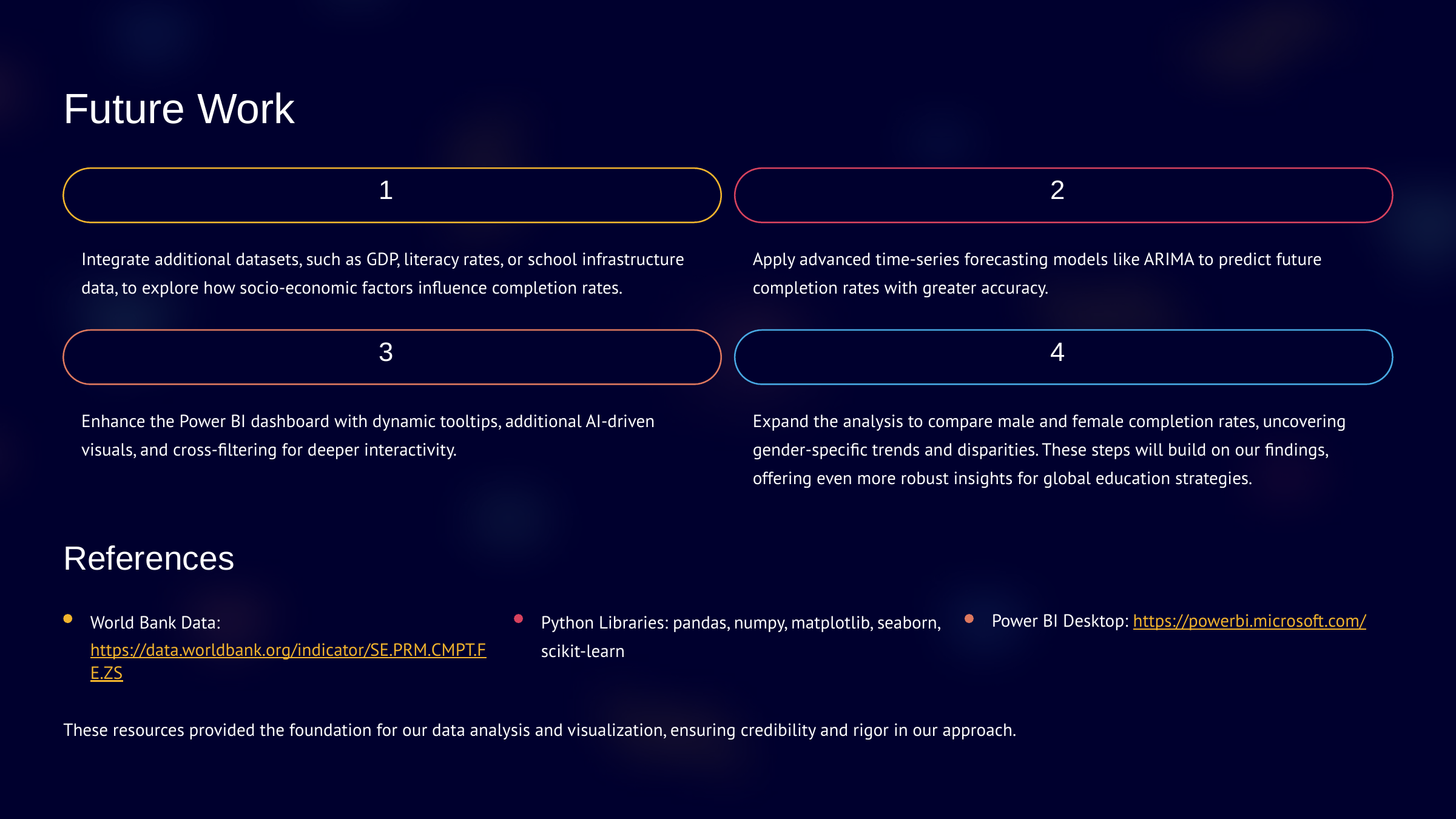

Future Work

1
2
Integrate additional datasets, such as GDP, literacy rates, or school infrastructure data, to explore how socio-economic factors influence completion rates.
Apply advanced time-series forecasting models like ARIMA to predict future completion rates with greater accuracy.

3
4
Enhance the Power BI dashboard with dynamic tooltips, additional AI-driven visuals, and cross-filtering for deeper interactivity.
Expand the analysis to compare male and female completion rates, uncovering gender-specific trends and disparities. These steps will build on our findings, offering even more robust insights for global education strategies.
References
World Bank Data: https://data.worldbank.org/indicator/SE.PRM.CMPT.FE.ZS
Python Libraries: pandas, numpy, matplotlib, seaborn, scikit-learn
Power BI Desktop: https://powerbi.microsoft.com/

These resources provided the foundation for our data analysis and visualization, ensuring credibility and rigor in our approach.